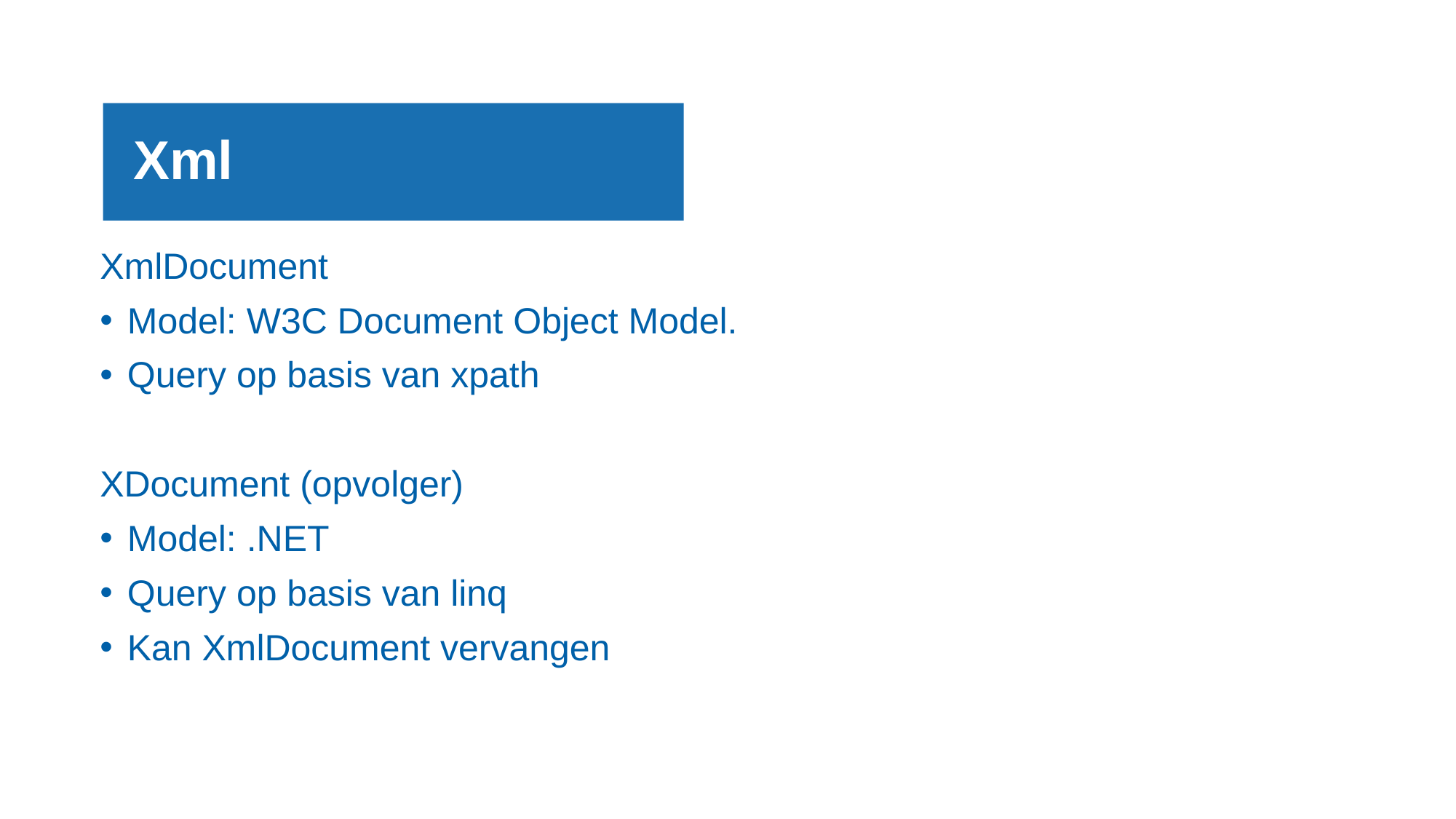

# Xml
XmlDocument
Model: W3C Document Object Model.
Query op basis van xpath

XDocument (opvolger)
Model: .NET
Query op basis van linq
Kan XmlDocument vervangen